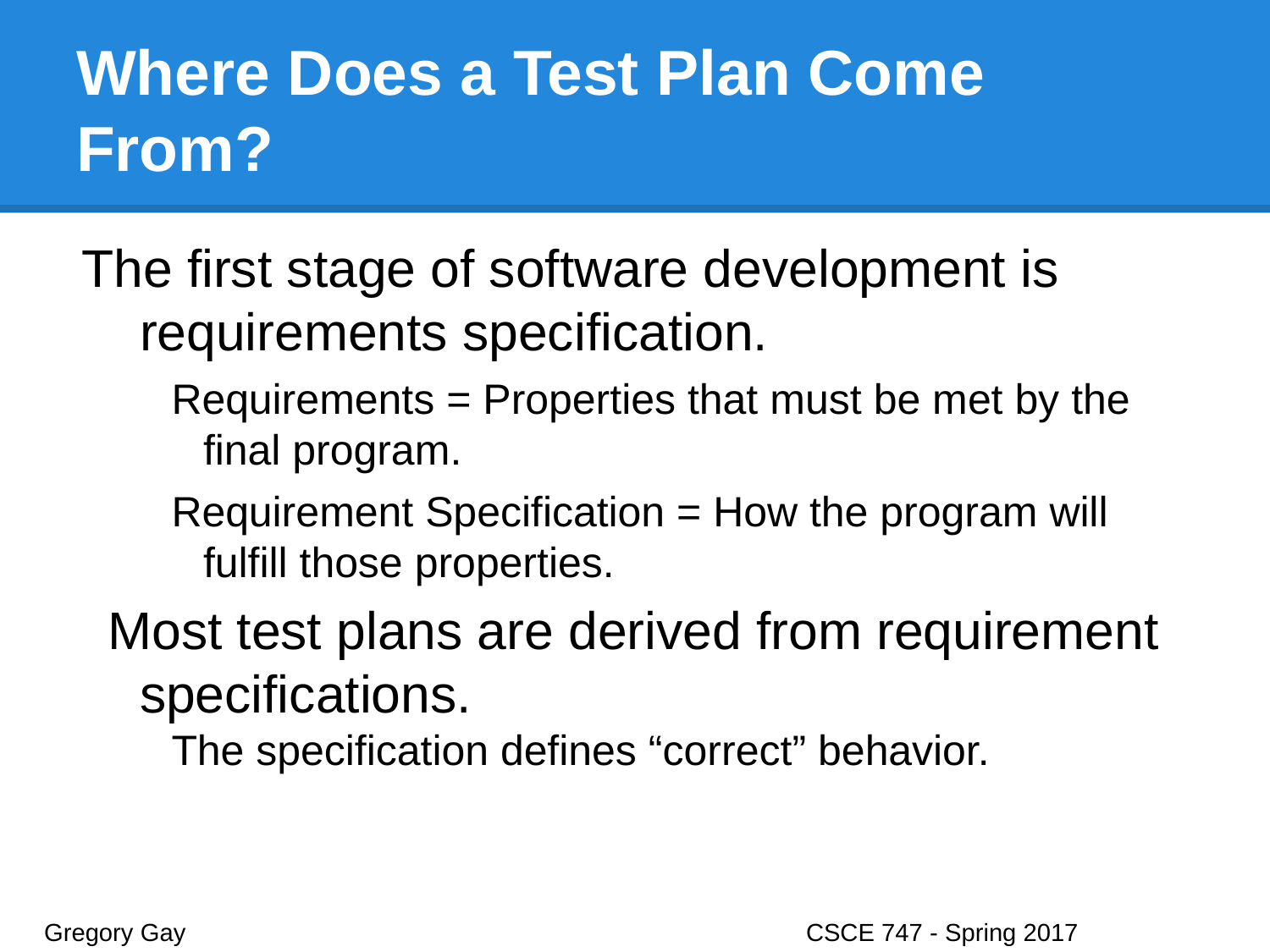

# Where Does a Test Plan Come From?
The first stage of software development is requirements specification.
Requirements = Properties that must be met by the final program.
Requirement Specification = How the program will fulfill those properties.
Most test plans are derived from requirement specifications.
The specification defines “correct” behavior.
Gregory Gay					CSCE 747 - Spring 2017							4